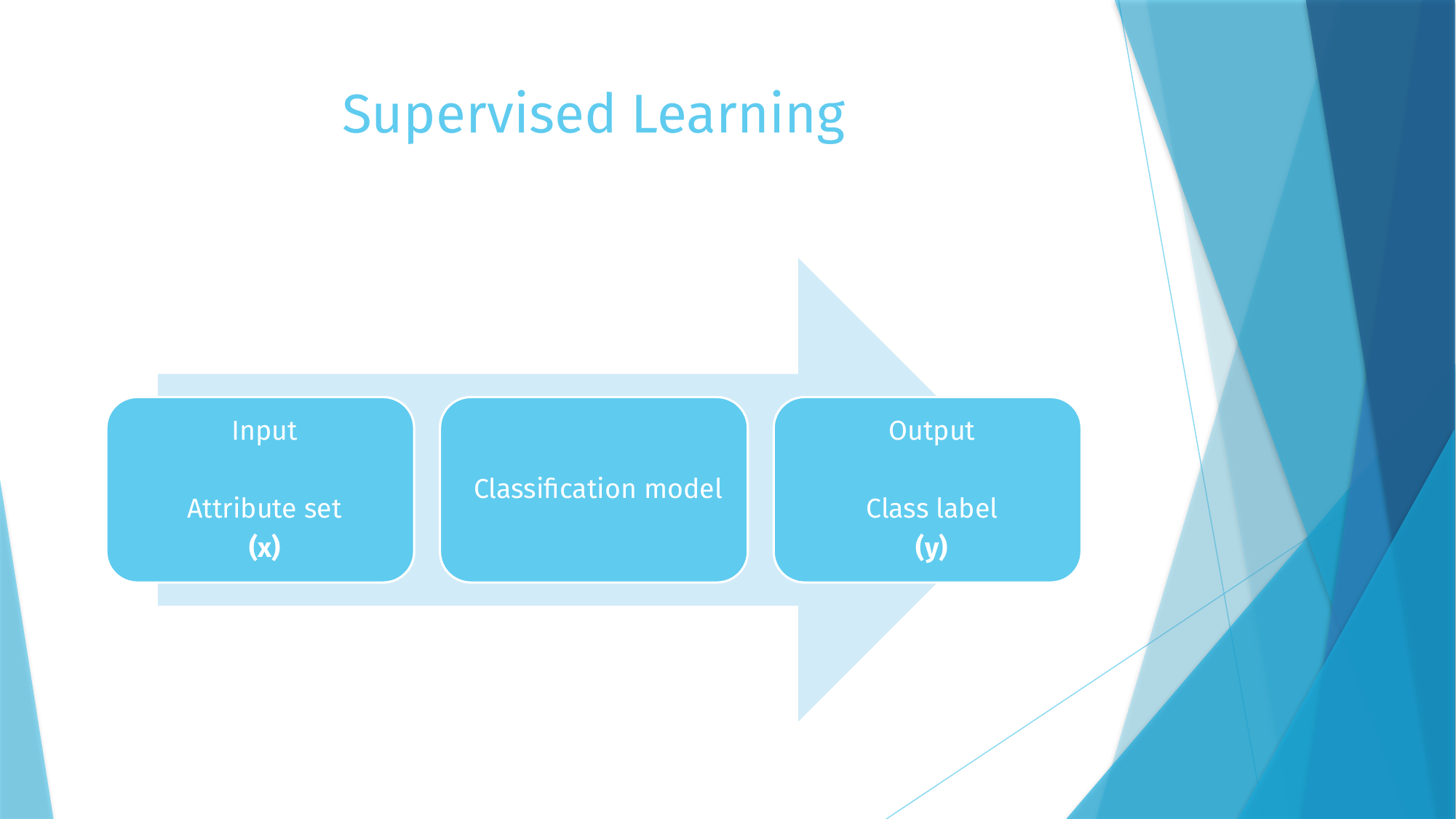

# Supervised Learning
Input

Attribute set
(x)
Classification model
Output

Class label
(y)